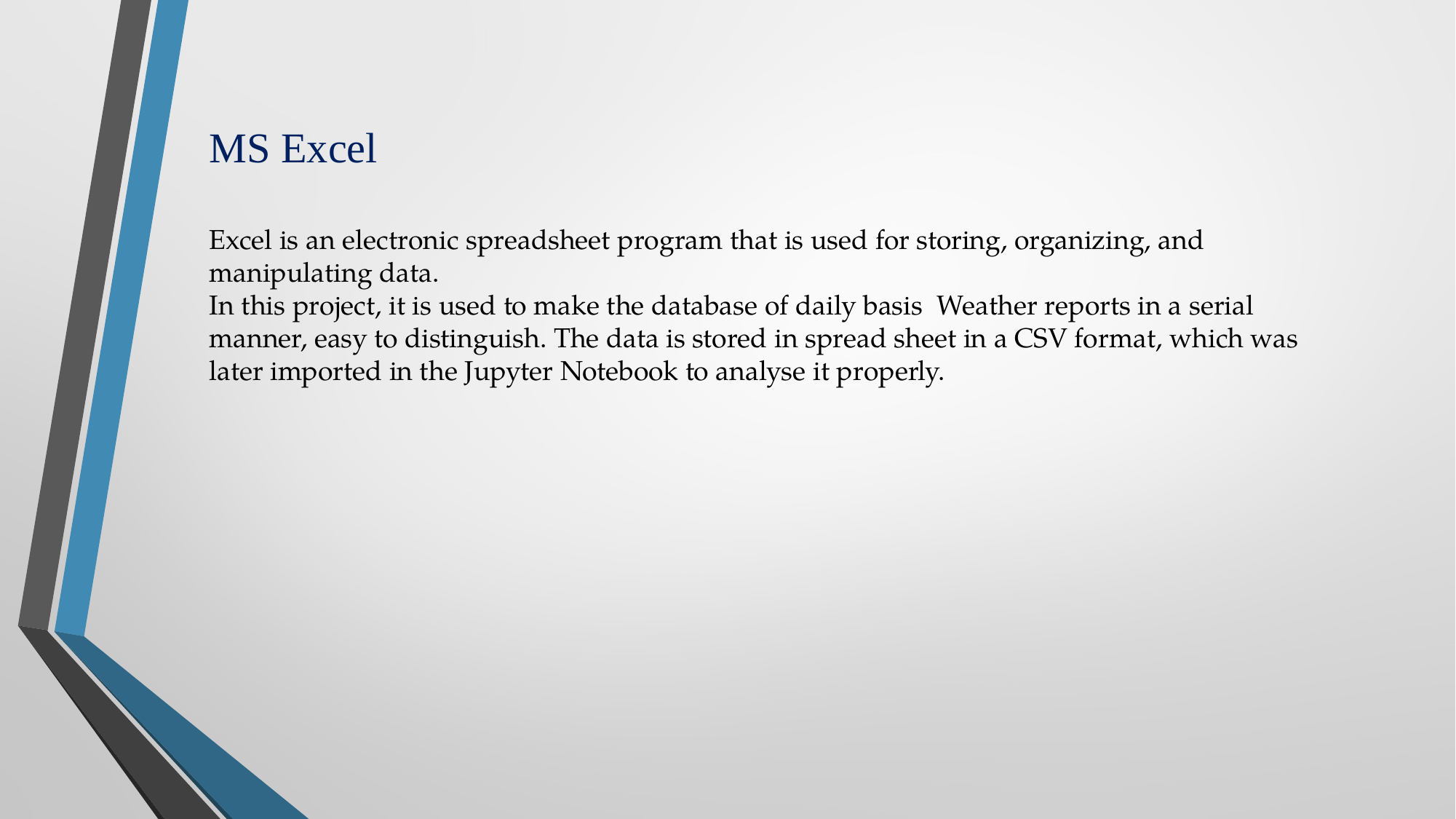

MS Excel

Excel is an electronic spreadsheet program that is used for storing, organizing, and manipulating data.
In this project, it is used to make the database of daily basis  Weather reports in a serial manner, easy to distinguish. The data is stored in spread sheet in a CSV format, which was later imported in the Jupyter Notebook to analyse it properly.